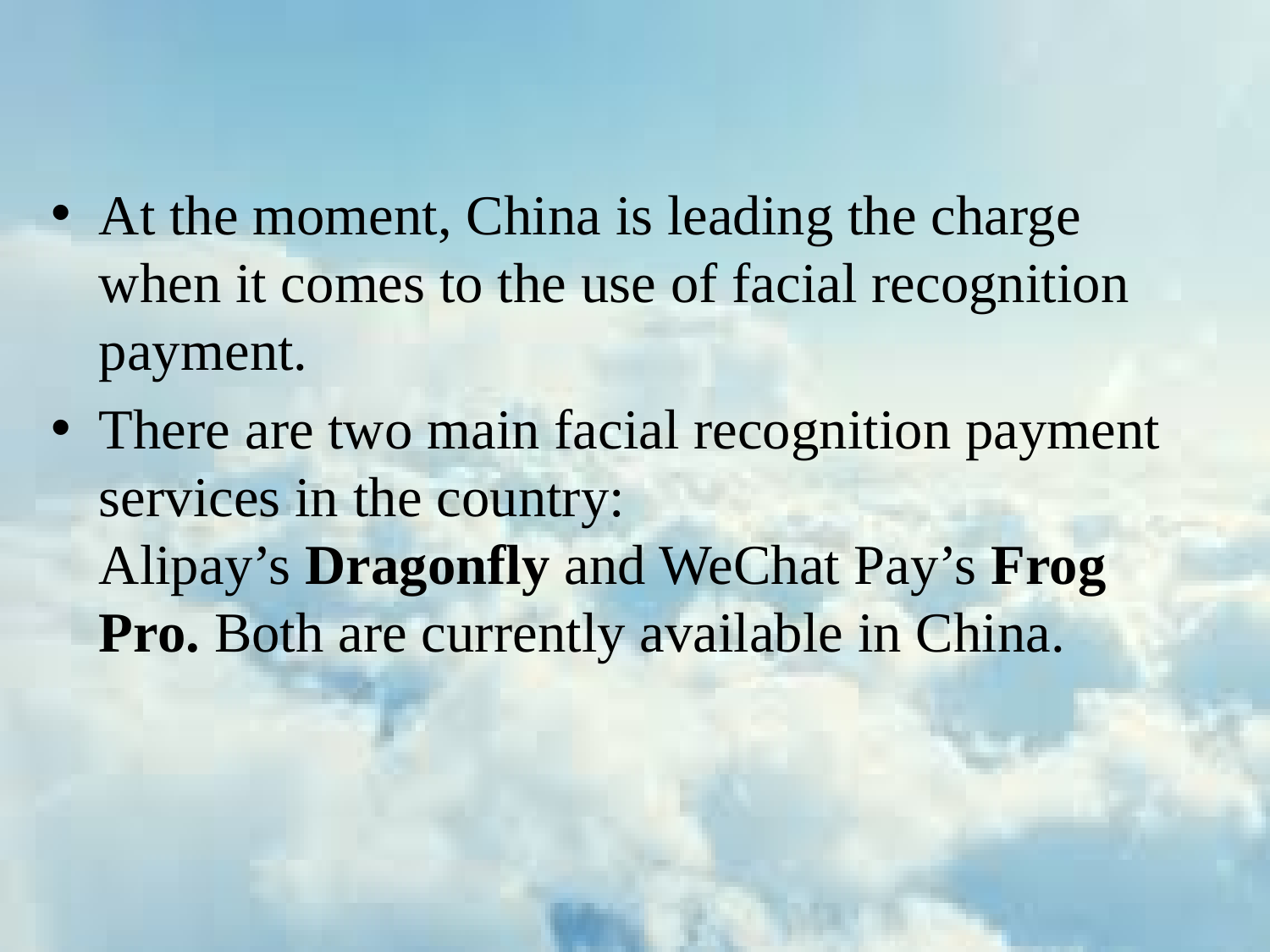

At the moment, China is leading the charge when it comes to the use of facial recognition payment.
There are two main facial recognition payment services in the country: Alipay’s Dragonfly and WeChat Pay’s Frog Pro. Both are currently available in China.

#